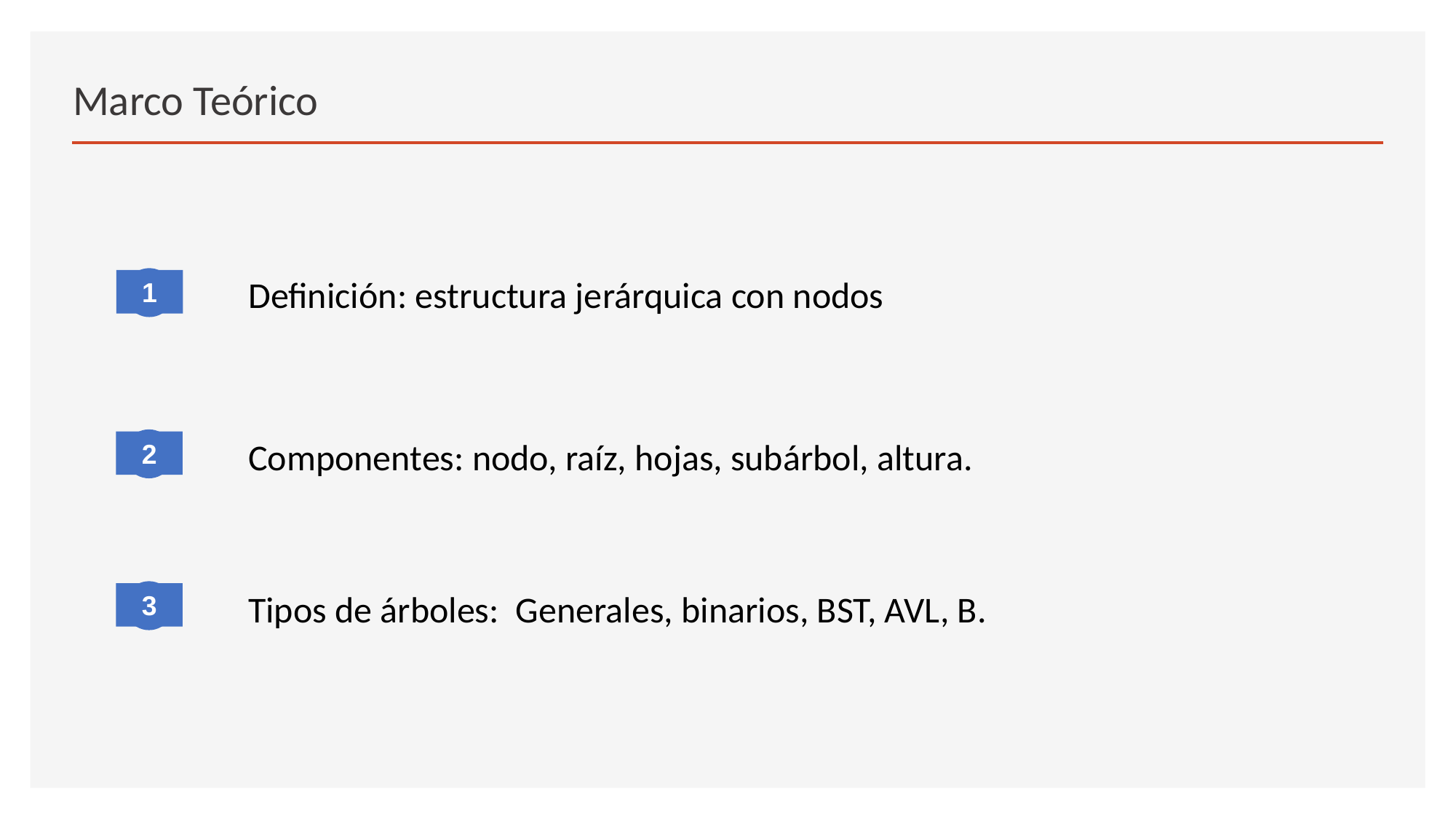

# Marco Teórico
Definición: estructura jerárquica con nodos

1
Componentes: nodo, raíz, hojas, subárbol, altura.

2

3
Tipos de árboles:  Generales, binarios, BST, AVL, B.